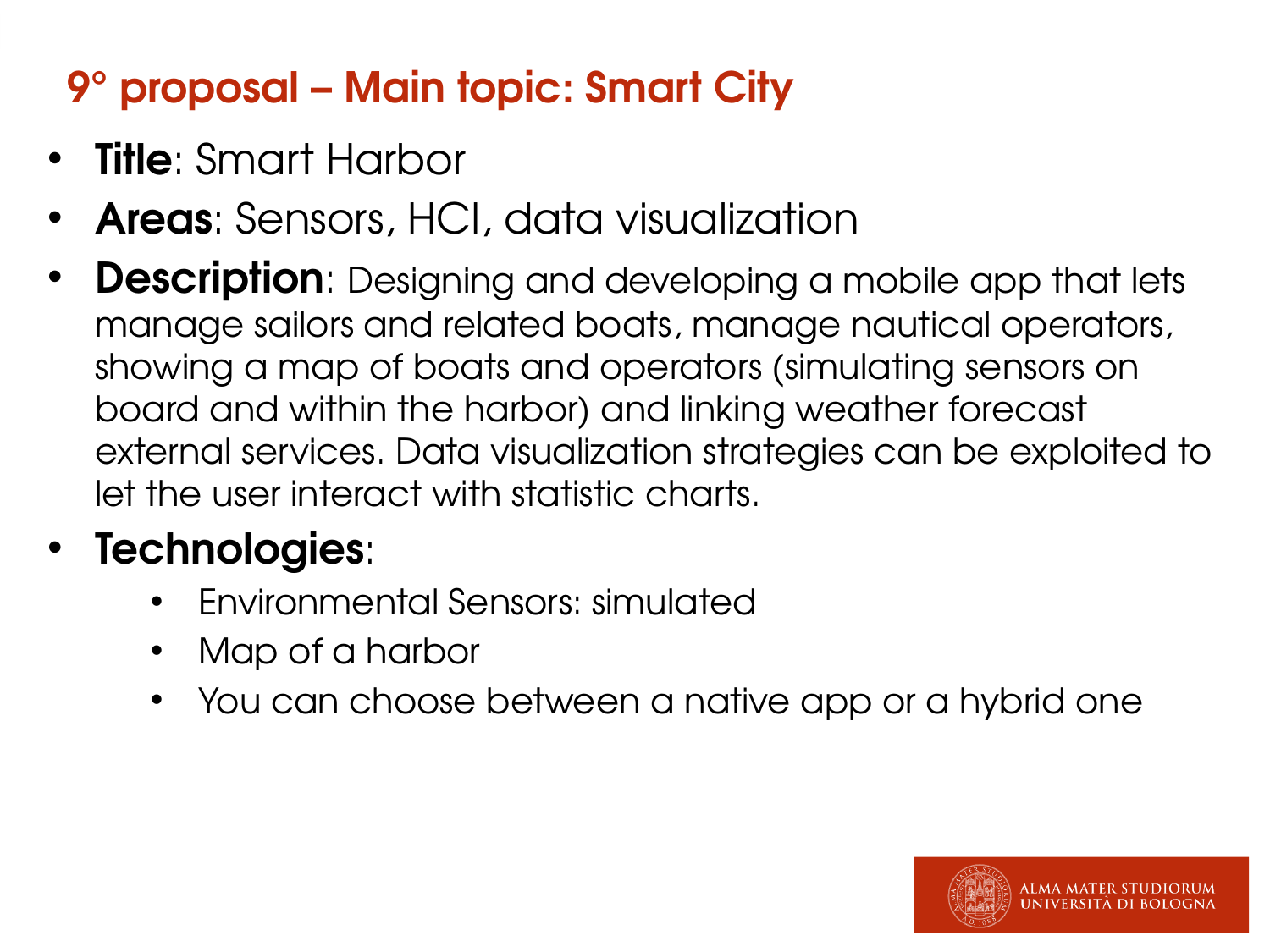

9° proposal – Main topic: Smart City
Title: Smart Harbor
Areas: Sensors, HCI, data visualization
Description: Designing and developing a mobile app that lets manage sailors and related boats, manage nautical operators, showing a map of boats and operators (simulating sensors on board and within the harbor) and linking weather forecast external services. Data visualization strategies can be exploited to let the user interact with statistic charts.
Technologies:
Environmental Sensors: simulated
Map of a harbor
You can choose between a native app or a hybrid one